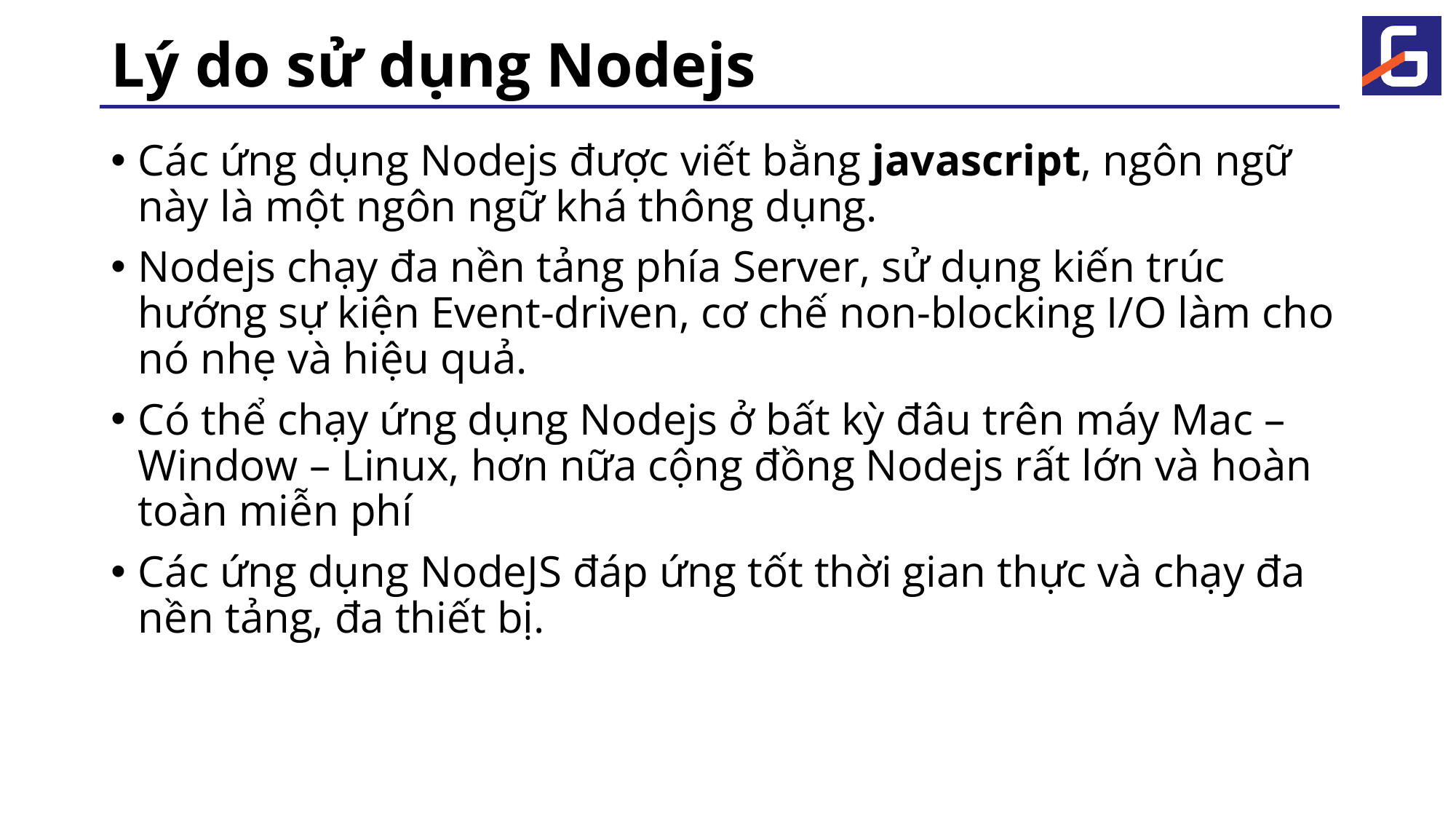

# Lý do sử dụng Nodejs
Các ứng dụng Nodejs được viết bằng javascript, ngôn ngữ này là một ngôn ngữ khá thông dụng.
Nodejs chạy đa nền tảng phía Server, sử dụng kiến trúc hướng sự kiện Event-driven, cơ chế non-blocking I/O làm cho nó nhẹ và hiệu quả.
Có thể chạy ứng dụng Nodejs ở bất kỳ đâu trên máy Mac – Window – Linux, hơn nữa cộng đồng Nodejs rất lớn và hoàn toàn miễn phí
Các ứng dụng NodeJS đáp ứng tốt thời gian thực và chạy đa nền tảng, đa thiết bị.